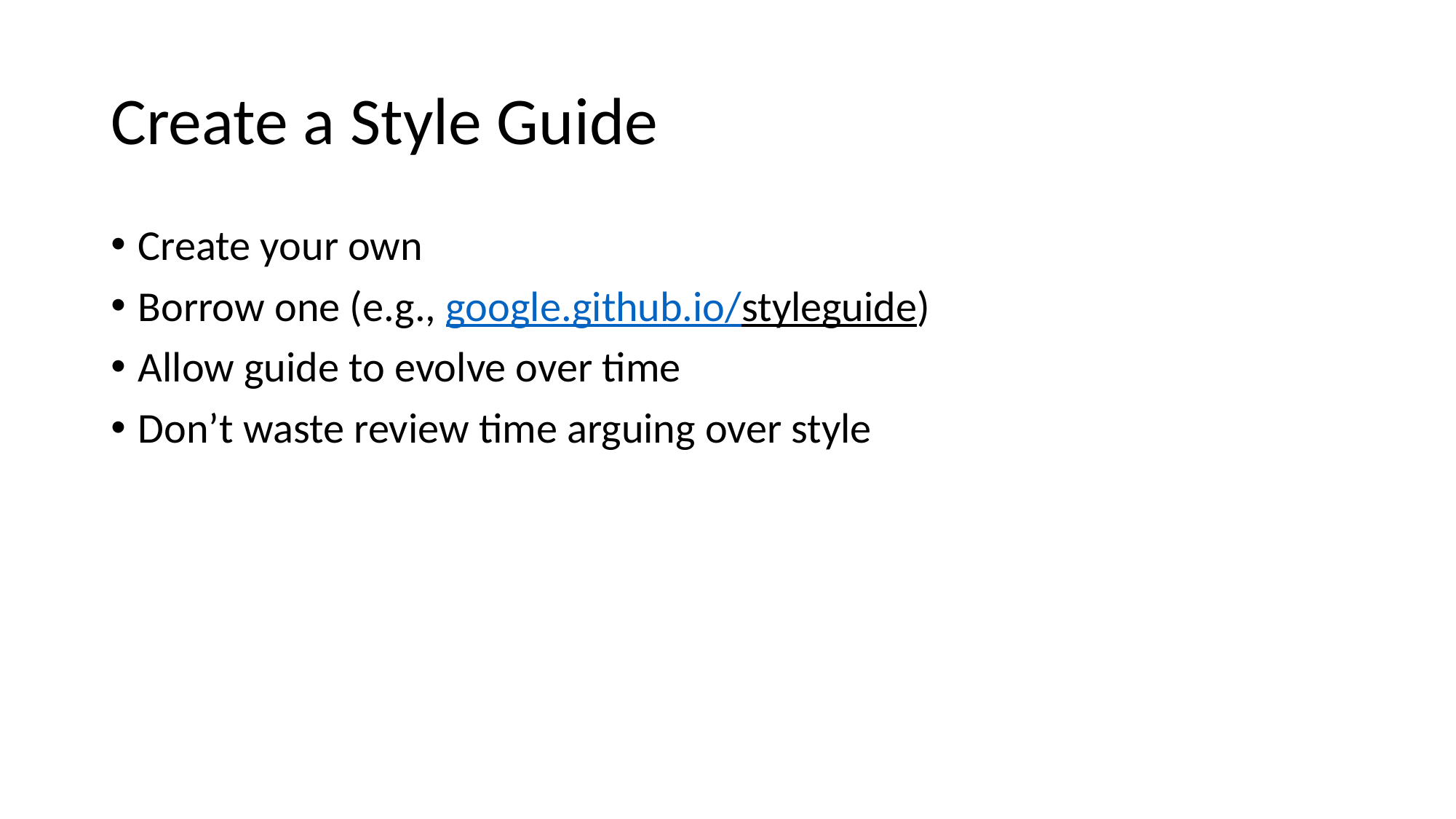

# Create a Style Guide
Create your own
Borrow one (e.g., google.github.io/styleguide)
Allow guide to evolve over time
Don’t waste review time arguing over style